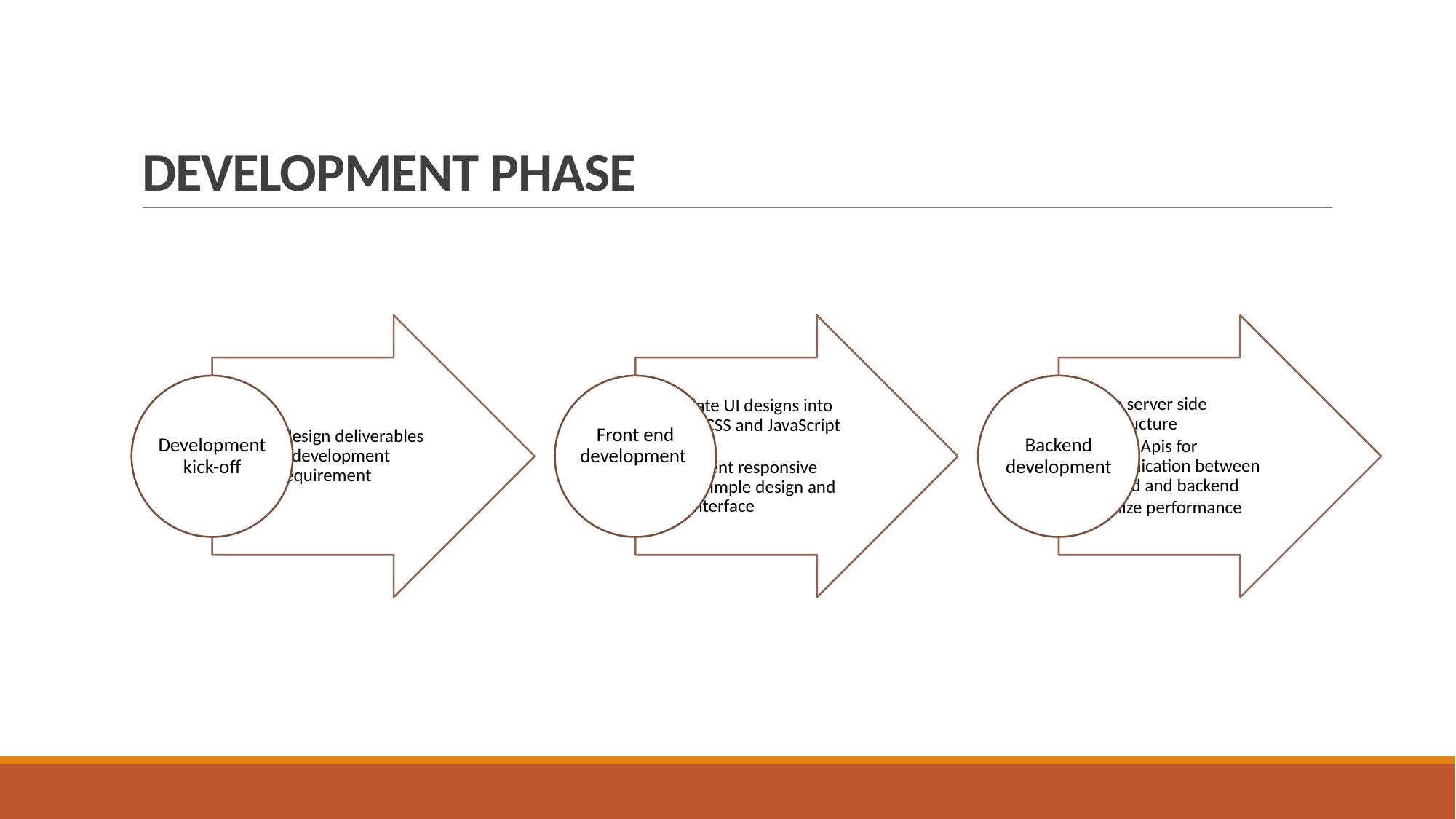

# DEVELOPMENT PHASE
Review design deliverables and development requirement
Development kick-off
Translate UI designs into HTML, CSS and JavaScript code
Implement responsive layout simple design and user interface
Front end development
Set up server side infrastructure
Develop Apis for communication between frontend and backend
Optimize performance
Backend development